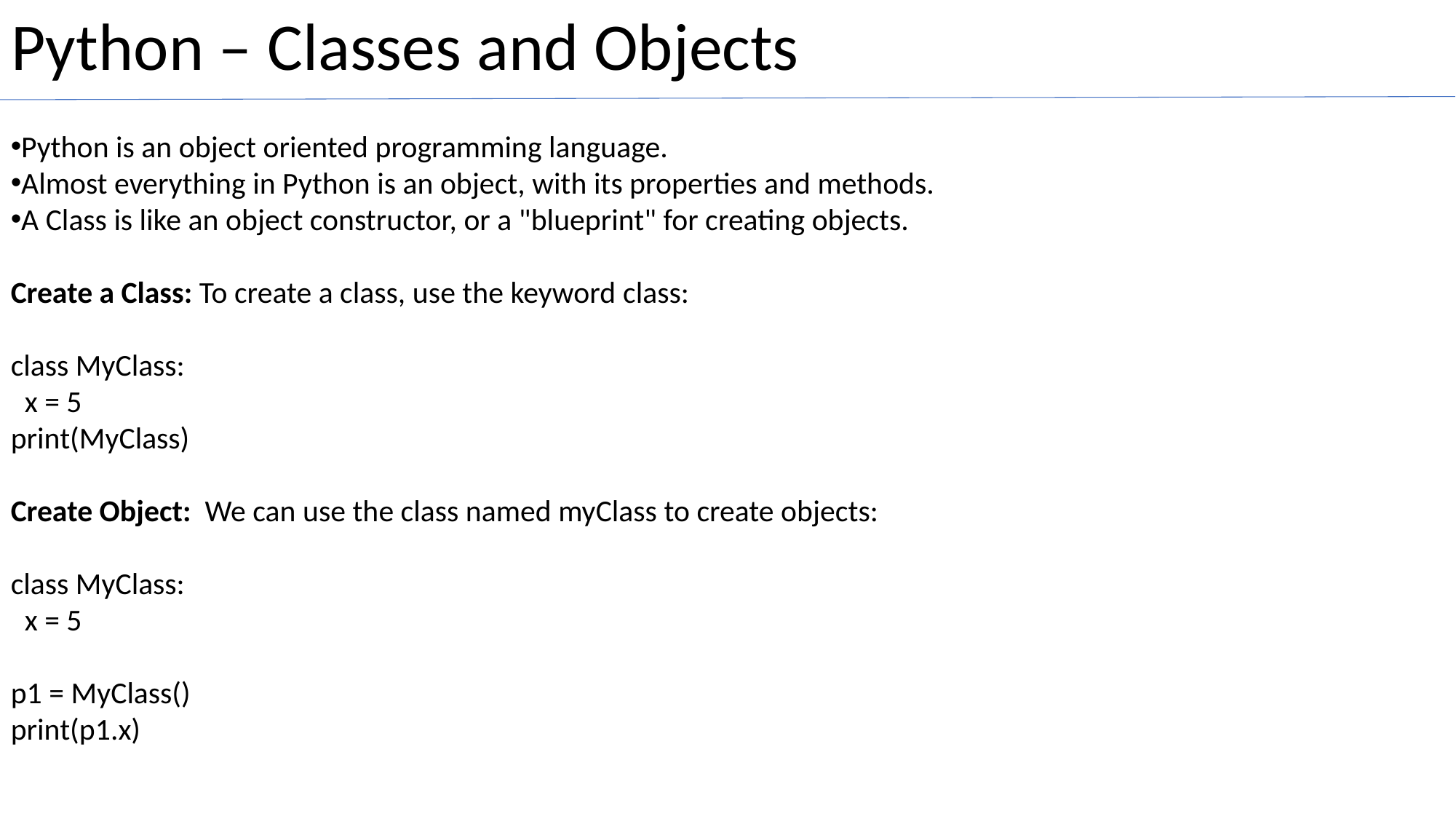

# Python – Classes and Objects
Python is an object oriented programming language.
Almost everything in Python is an object, with its properties and methods.
A Class is like an object constructor, or a "blueprint" for creating objects.

Create a Class: To create a class, use the keyword class:

class MyClass:
  x = 5
print(MyClass)

Create Object:  We can use the class named myClass to create objects:

class MyClass:
  x = 5

p1 = MyClass()
print(p1.x)